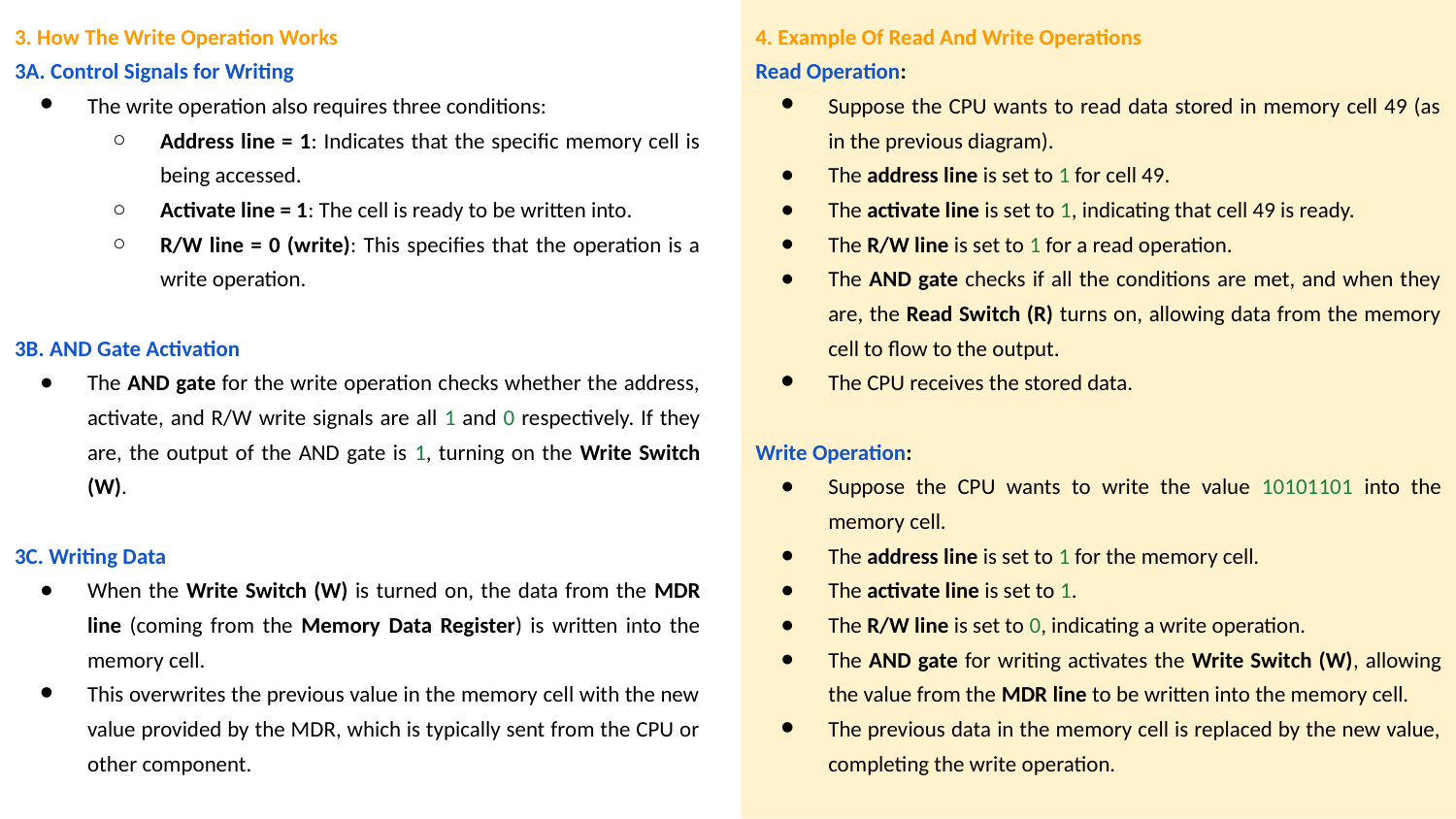

3. How The Write Operation Works
3A. Control Signals for Writing
The write operation also requires three conditions:
Address line = 1: Indicates that the specific memory cell is being accessed.
Activate line = 1: The cell is ready to be written into.
R/W line = 0 (write): This specifies that the operation is a write operation.

3B. AND Gate Activation
The AND gate for the write operation checks whether the address, activate, and R/W write signals are all 1 and 0 respectively. If they are, the output of the AND gate is 1, turning on the Write Switch (W).

3C. Writing Data
When the Write Switch (W) is turned on, the data from the MDR line (coming from the Memory Data Register) is written into the memory cell.
This overwrites the previous value in the memory cell with the new value provided by the MDR, which is typically sent from the CPU or other component.
4. Example Of Read And Write Operations
Read Operation:
Suppose the CPU wants to read data stored in memory cell 49 (as in the previous diagram).
The address line is set to 1 for cell 49.
The activate line is set to 1, indicating that cell 49 is ready.
The R/W line is set to 1 for a read operation.
The AND gate checks if all the conditions are met, and when they are, the Read Switch (R) turns on, allowing data from the memory cell to flow to the output.
The CPU receives the stored data.

Write Operation:
Suppose the CPU wants to write the value 10101101 into the memory cell.
The address line is set to 1 for the memory cell.
The activate line is set to 1.
The R/W line is set to 0, indicating a write operation.
The AND gate for writing activates the Write Switch (W), allowing the value from the MDR line to be written into the memory cell.
The previous data in the memory cell is replaced by the new value, completing the write operation.